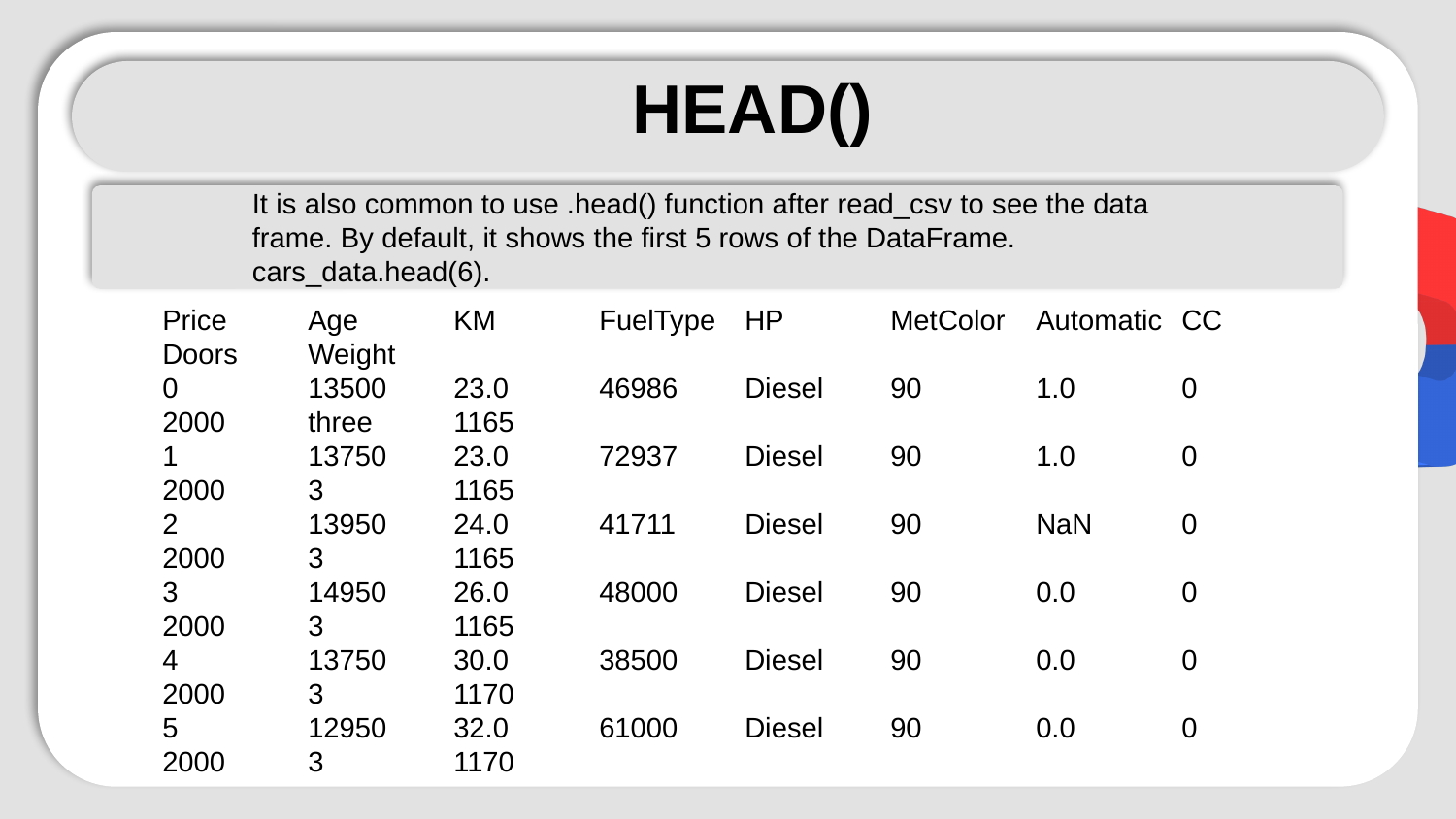

HEAD()
#
It is also common to use .head() function after read_csv to see the data frame. By default, it shows the first 5 rows of the DataFrame.  cars_data.head(6).

Price	Age	KM	FuelType	HP	MetColor	Automatic	CC	Doors	Weight
0	13500	23.0	46986	Diesel	90	1.0	0	2000	three	1165
1	13750	23.0	72937	Diesel	90	1.0	0	2000	3	1165
2	13950	24.0	41711	Diesel	90	NaN	0	2000	3	1165
3	14950	26.0	48000	Diesel	90	0.0	0	2000	3	1165
4	13750	30.0	38500	Diesel	90	0.0	0	2000	3	1170
5	12950	32.0	61000	Diesel	90	0.0	0	2000	3	1170